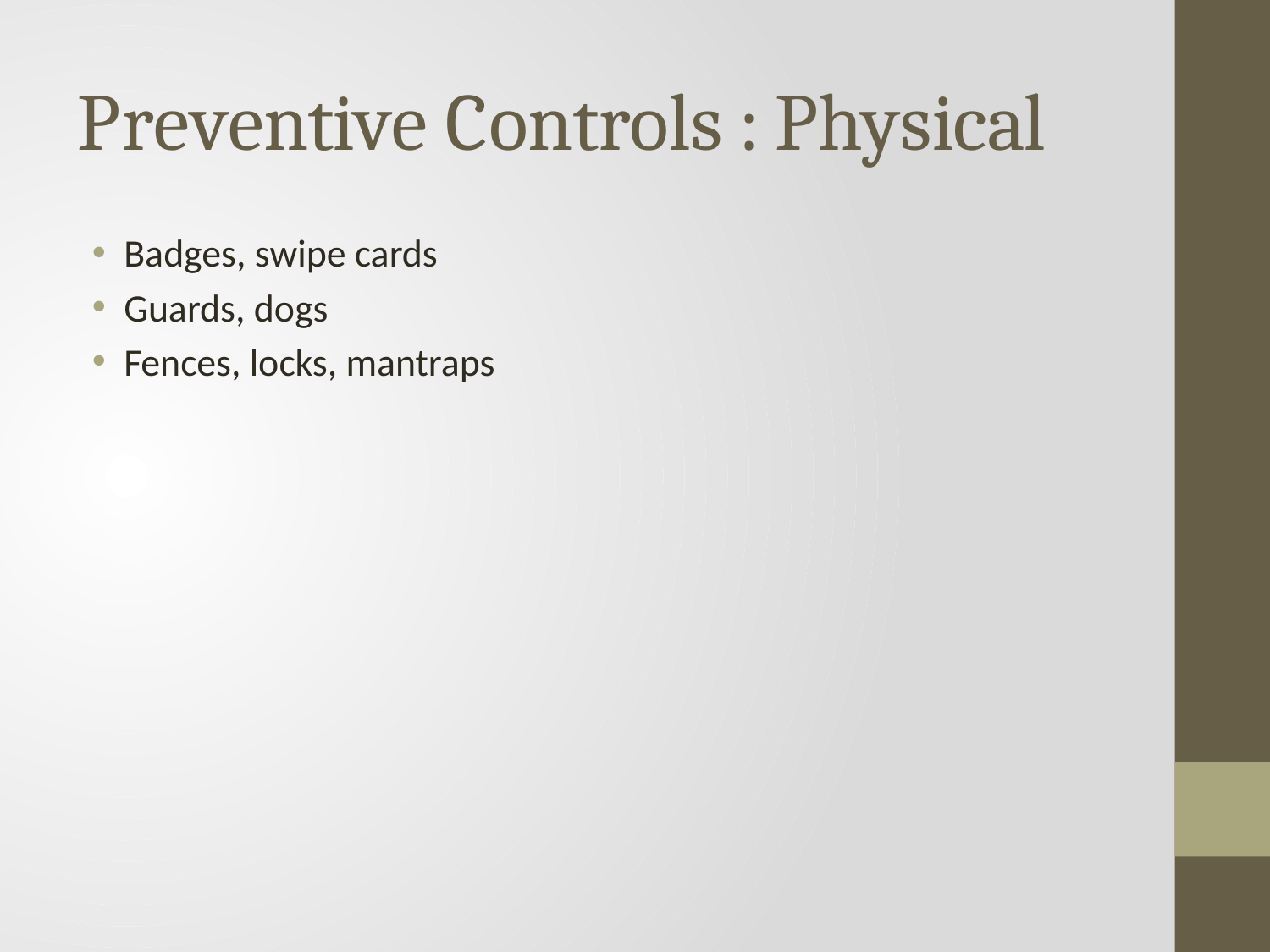

# Preventive Controls : Physical
Badges, swipe cards
Guards, dogs
Fences, locks, mantraps